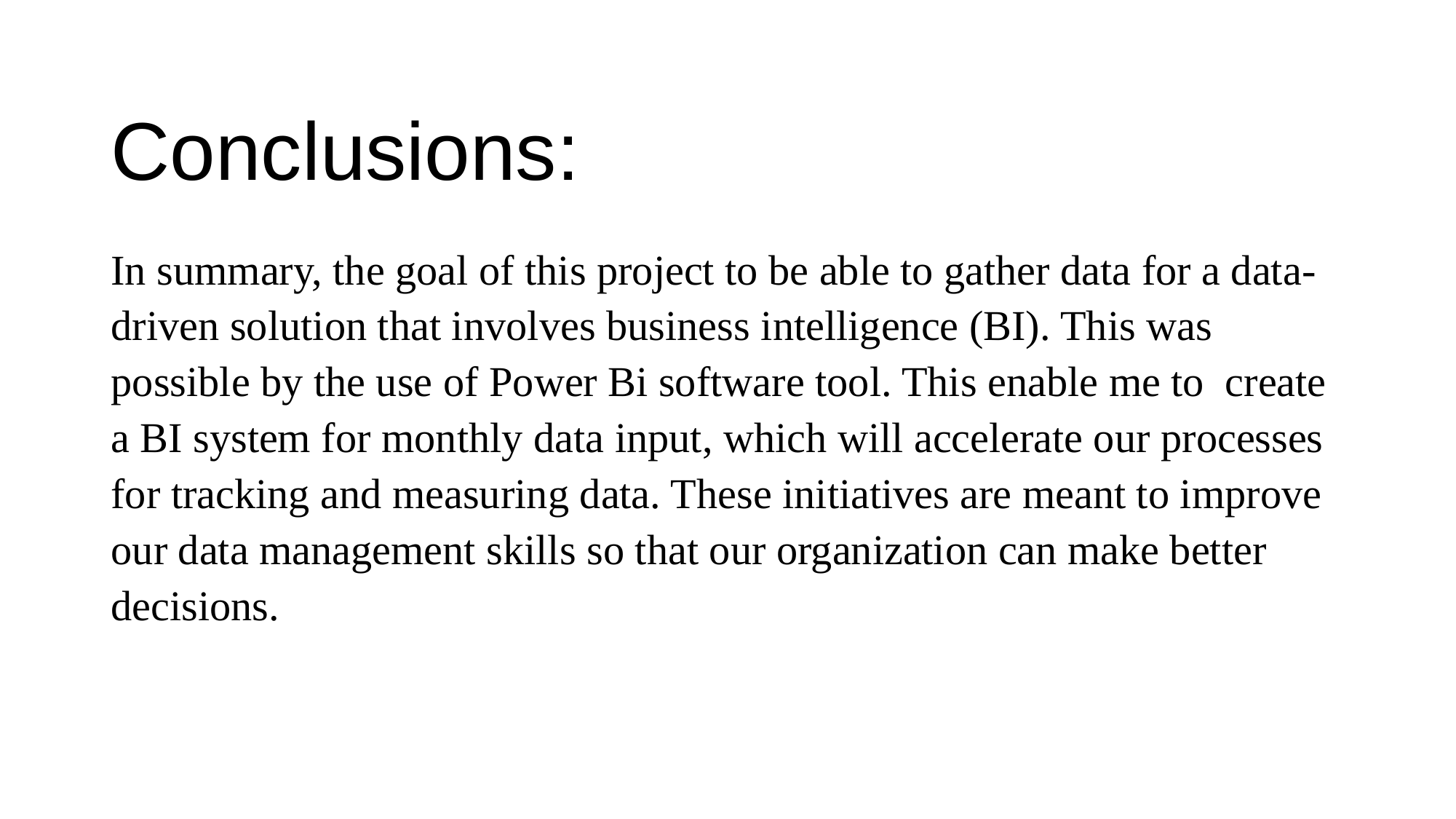

# Conclusions:
In summary, the goal of this project to be able to gather data for a data-driven solution that involves business intelligence (BI). This was possible by the use of Power Bi software tool. This enable me to  create a BI system for monthly data input, which will accelerate our processes for tracking and measuring data. These initiatives are meant to improve our data management skills so that our organization can make better decisions.